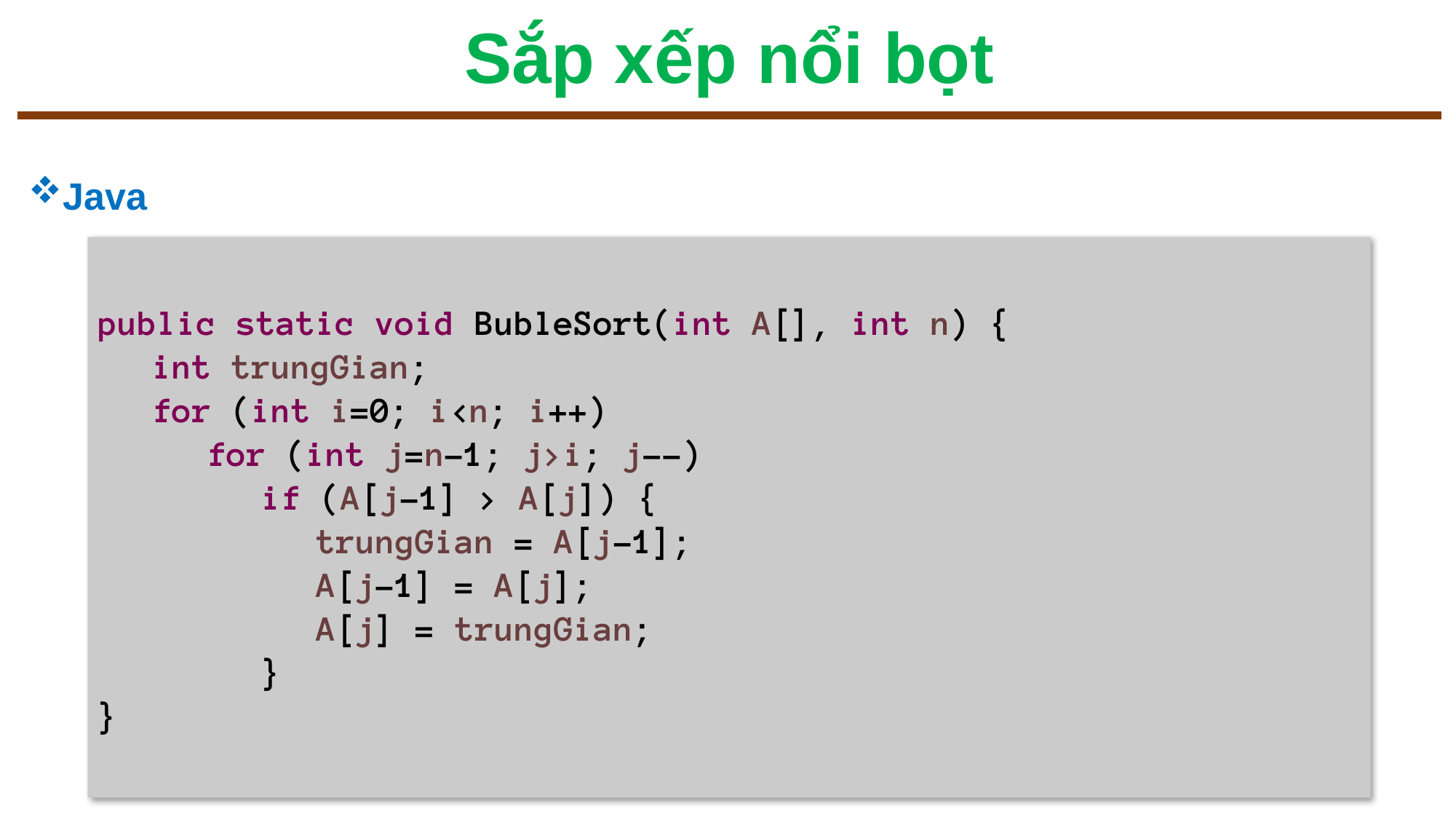

# Sắp xếp nổi bọt
Java
public static void BubleSort(int A[], int n) {
int trungGian;
for (int i=0; i<n; i++)
for (int j=n-1; j>i; j--)
if (A[j-1] > A[j]) {
trungGian = A[j-1];
A[j-1] = A[j];
A[j] = trungGian;
}
}
24/10/2022
ThS. Trần Đức Hiếu
35